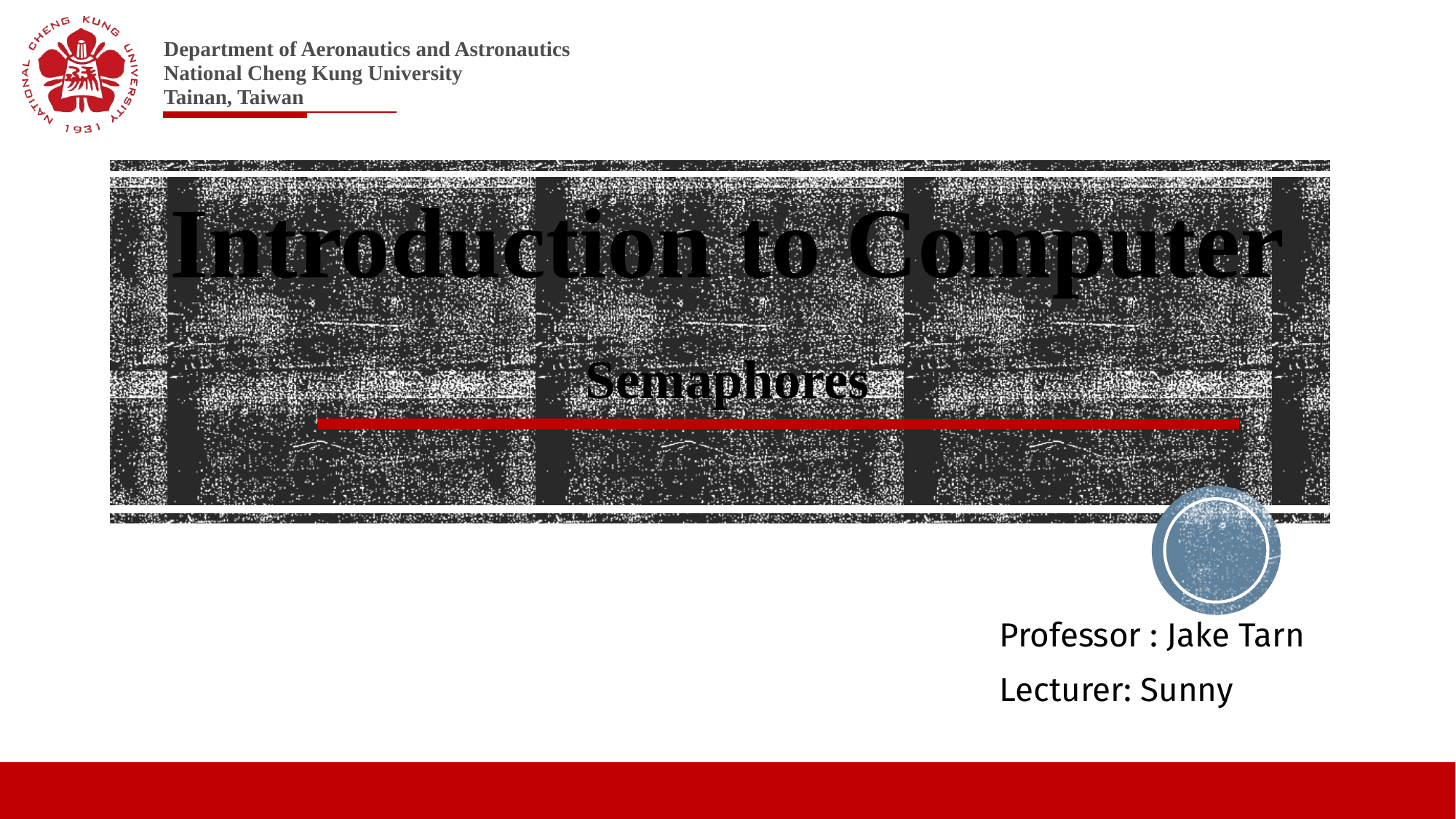

Introduction to Computer
Semaphores
Professor : Jake Tarn
Lecturer: Sunny